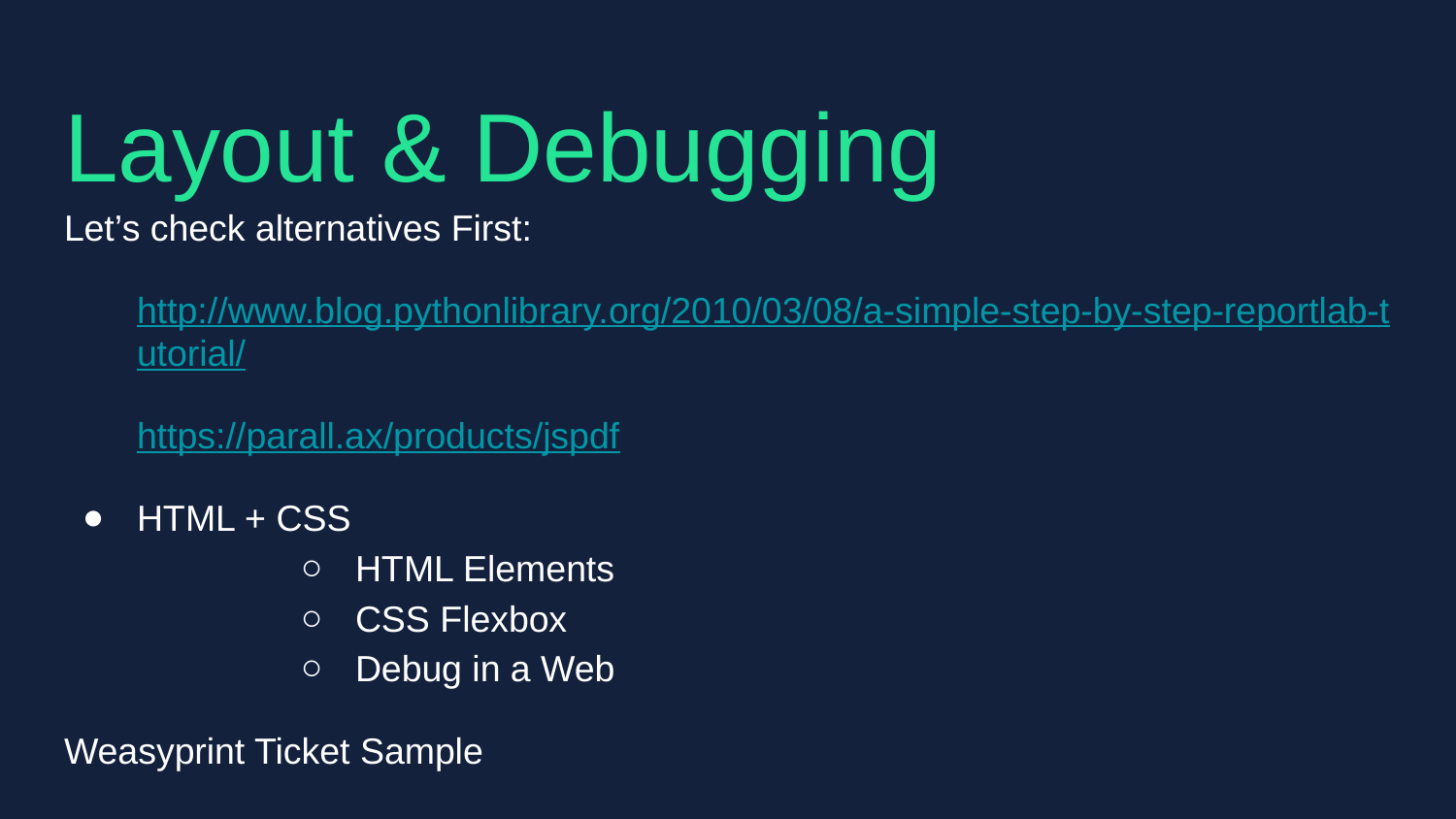

# Layout & Debugging
Let’s check alternatives First:
http://www.blog.pythonlibrary.org/2010/03/08/a-simple-step-by-step-reportlab-tutorial/
https://parall.ax/products/jspdf
HTML + CSS
HTML Elements
CSS Flexbox
Debug in a Web
Weasyprint Ticket Sample